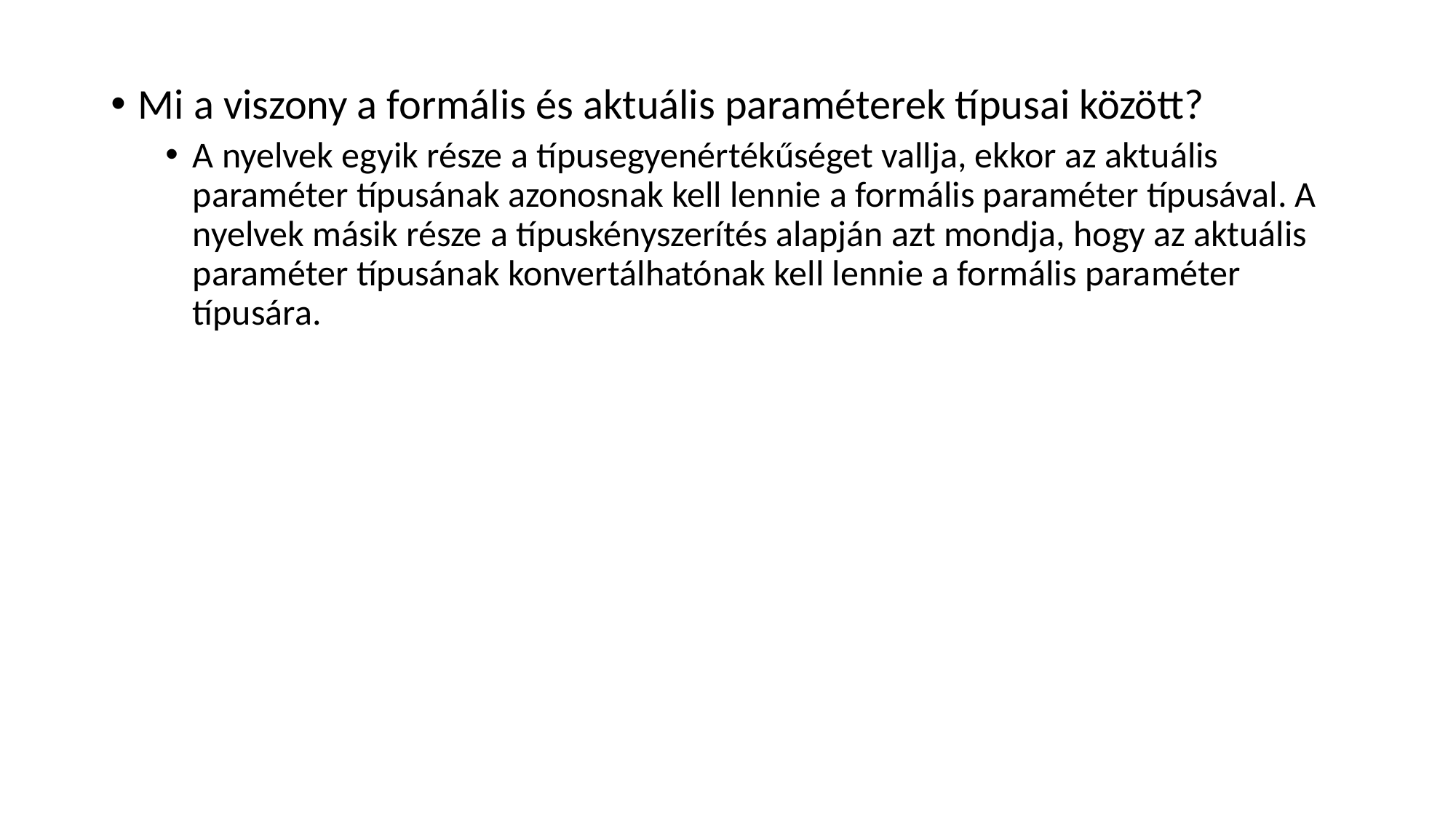

Mi a viszony a formális és aktuális paraméterek típusai között?
A nyelvek egyik része a típusegyenértékűséget vallja, ekkor az aktuális paraméter típusának azonosnak kell lennie a formális paraméter típusával. A nyelvek másik része a típuskényszerítés alapján azt mondja, hogy az aktuális paraméter típusának konvertálhatónak kell lennie a formális paraméter típusára.